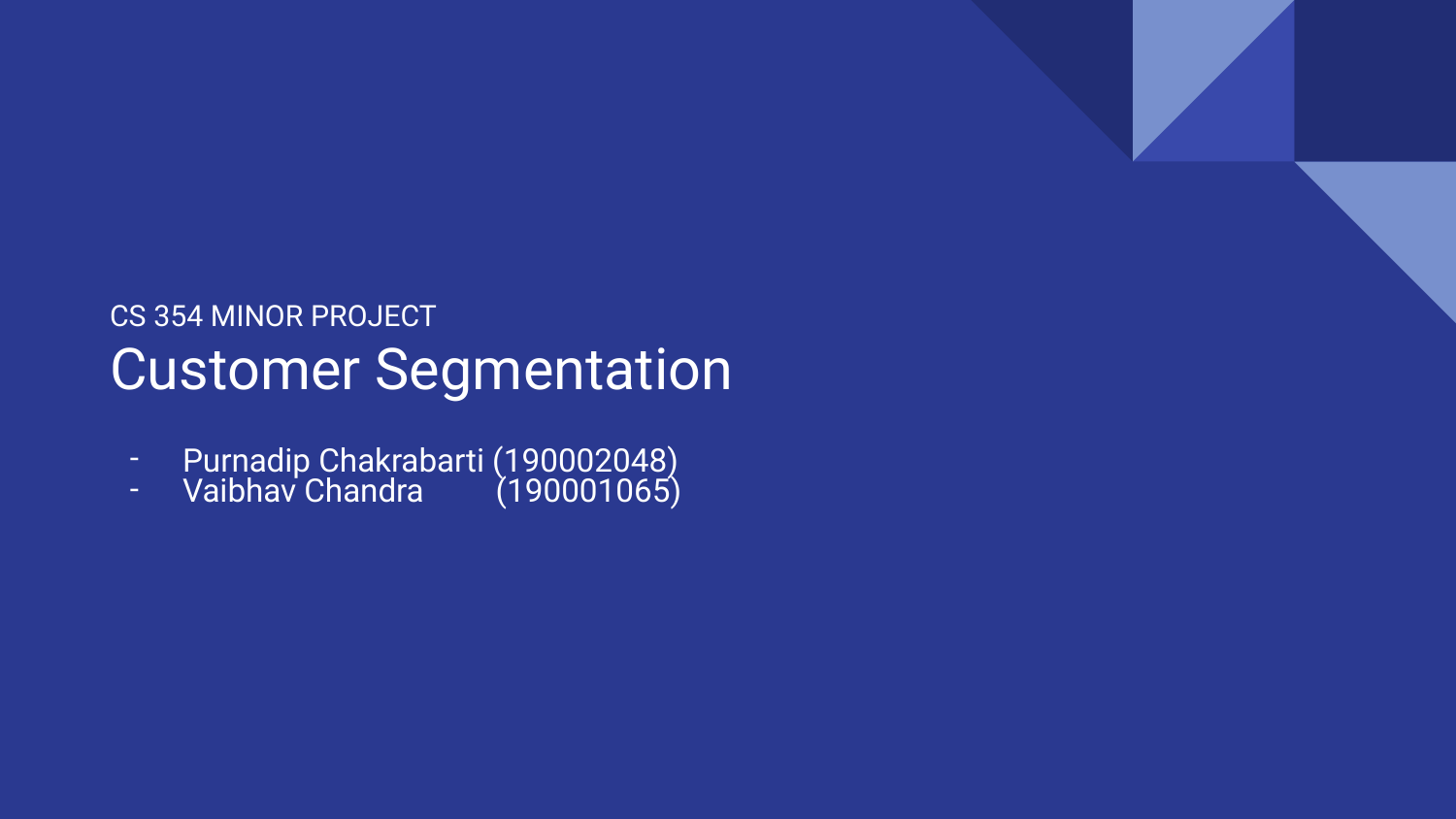

# CS 354 MINOR PROJECT
Customer Segmentation
Purnadip Chakrabarti (190002048)
Vaibhav Chandra         (190001065)